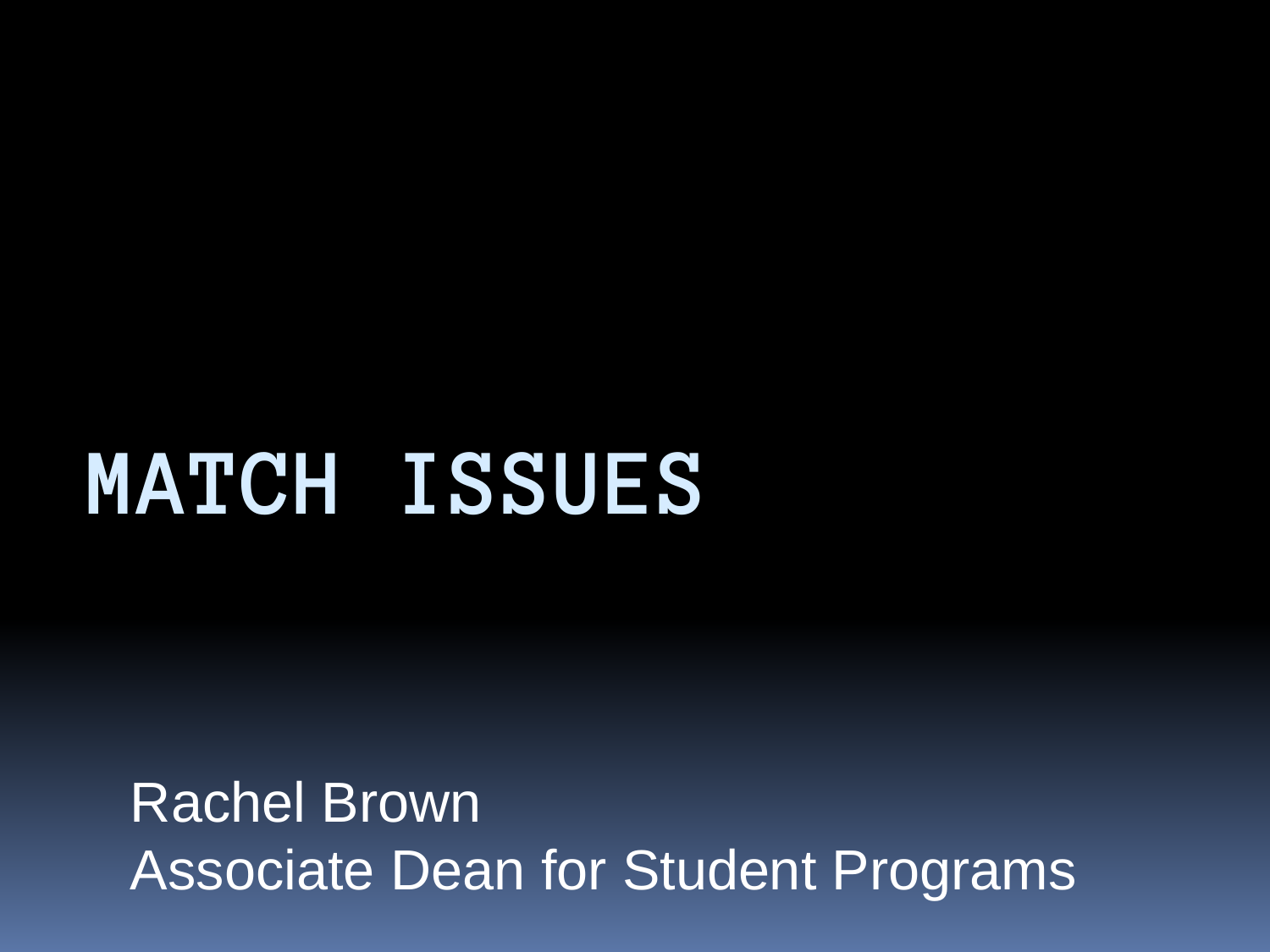

# Match Issues
Rachel Brown
Associate Dean for Student Programs